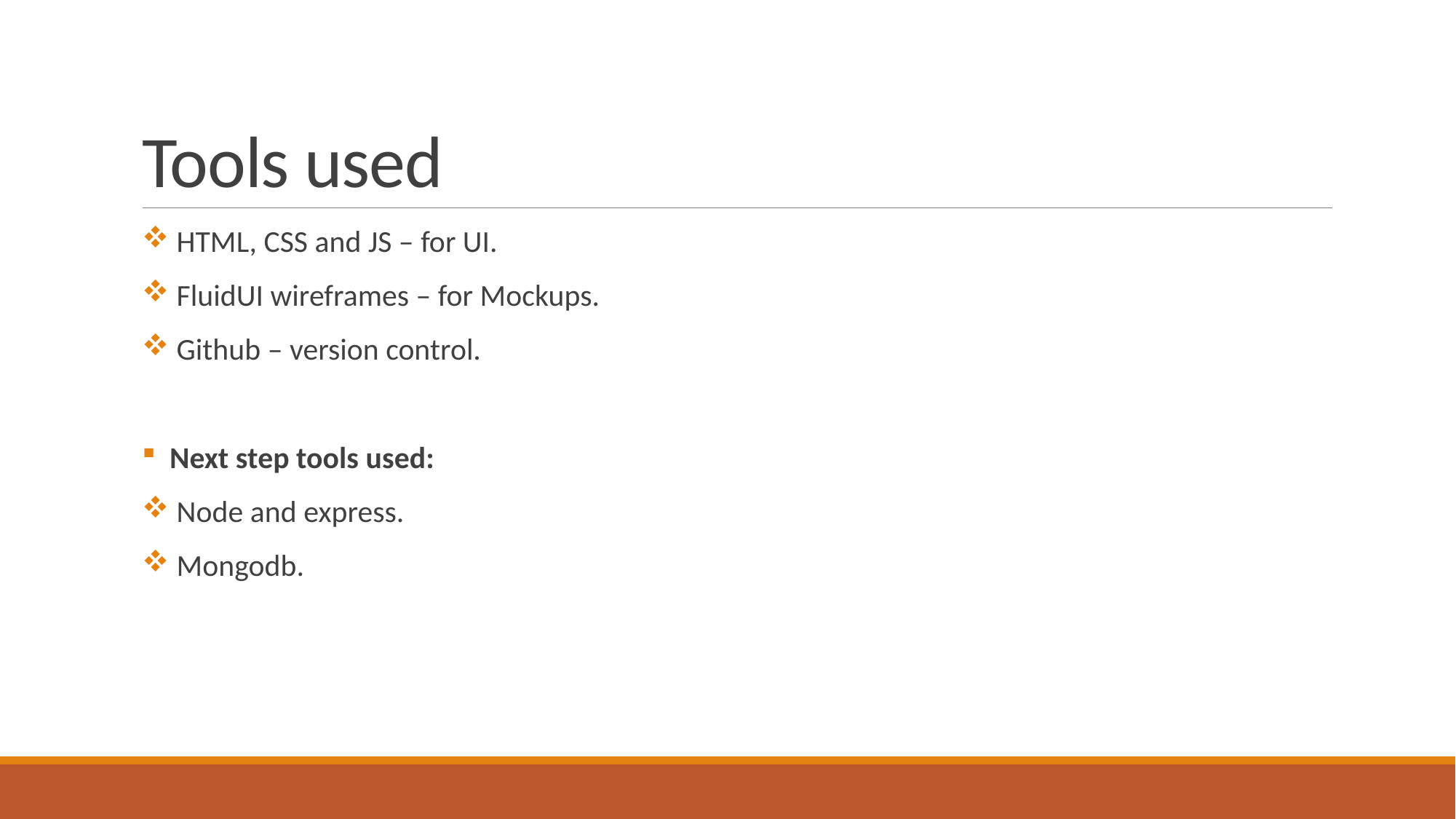

# Tools used
 HTML, CSS and JS – for UI.
 FluidUI wireframes – for Mockups.
 Github – version control.

  Next step tools used:
 Node and express.
 Mongodb.